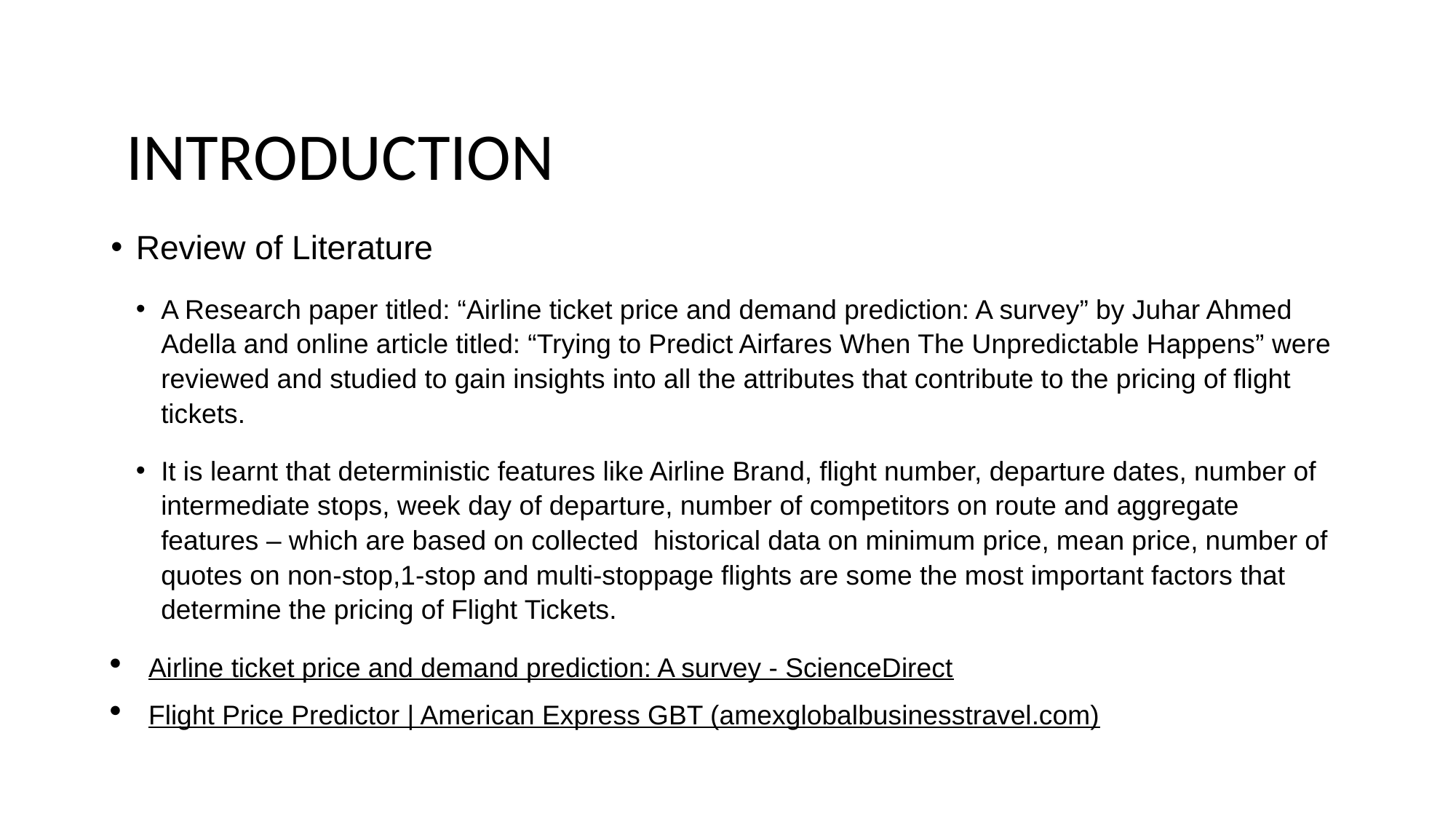

# INTRODUCTION
Review of Literature
A Research paper titled: “Airline ticket price and demand prediction: A survey” by Juhar Ahmed Adella and online article titled: “Trying to Predict Airfares When The Unpredictable Happens” were reviewed and studied to gain insights into all the attributes that contribute to the pricing of flight tickets.
It is learnt that deterministic features like Airline Brand, flight number, departure dates, number of intermediate stops, week day of departure, number of competitors on route and aggregate features – which are based on collected  historical data on minimum price, mean price, number of quotes on non-stop,1-stop and multi-stoppage flights are some the most important factors that determine the pricing of Flight Tickets.
Airline ticket price and demand prediction: A survey - ScienceDirect
Flight Price Predictor | American Express GBT (amexglobalbusinesstravel.com)